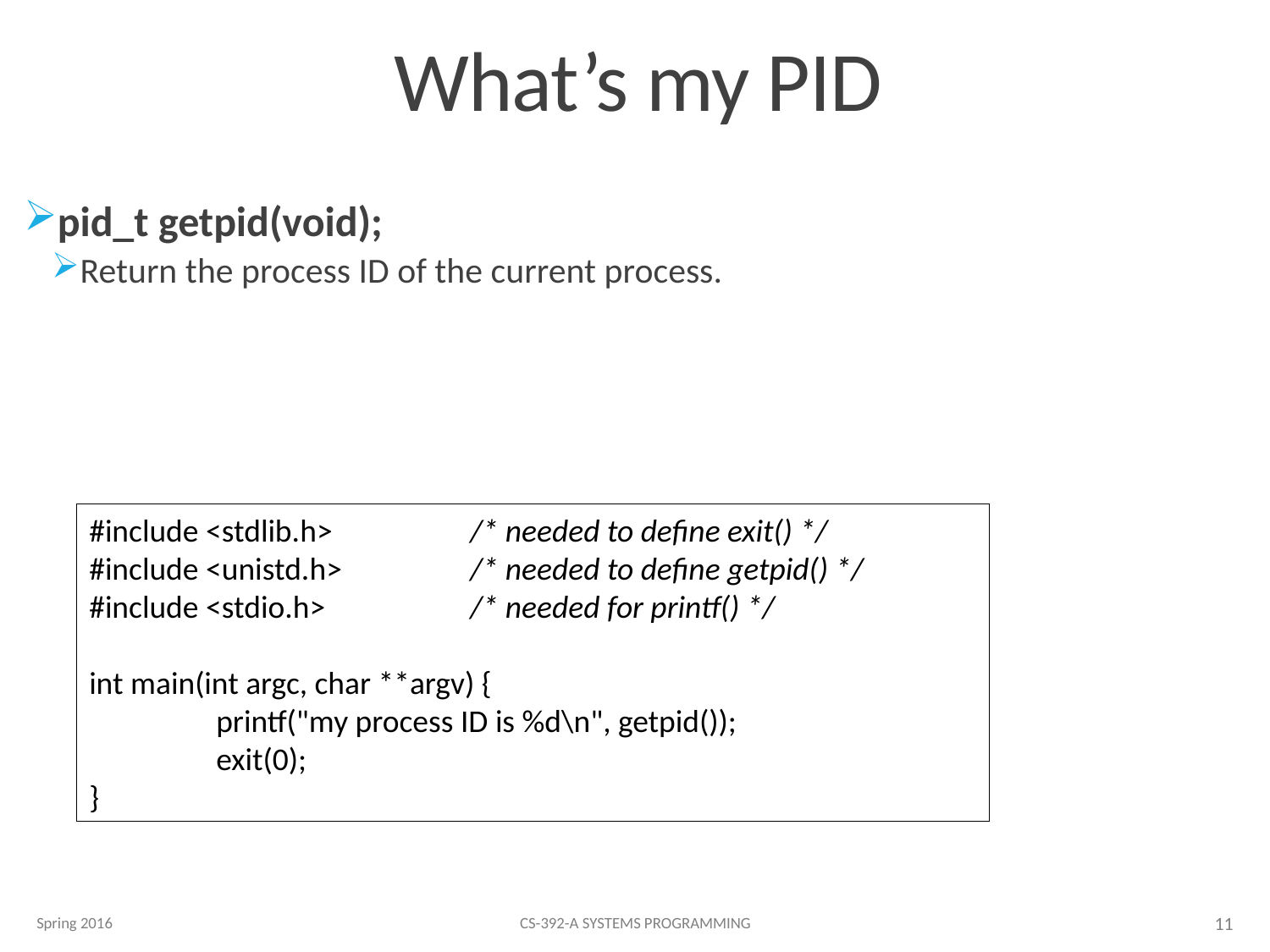

# What’s my PID
pid_t getpid(void);
Return the process ID of the current process.
#include <stdlib.h> 		/* needed to define exit() */
#include <unistd.h> 	/* needed to define getpid() */
#include <stdio.h> 		/* needed for printf() */

int main(int argc, char **argv) {
	printf("my process ID is %d\n", getpid());
	exit(0);
}
Spring 2016
CS-392-A Systems Programming
11